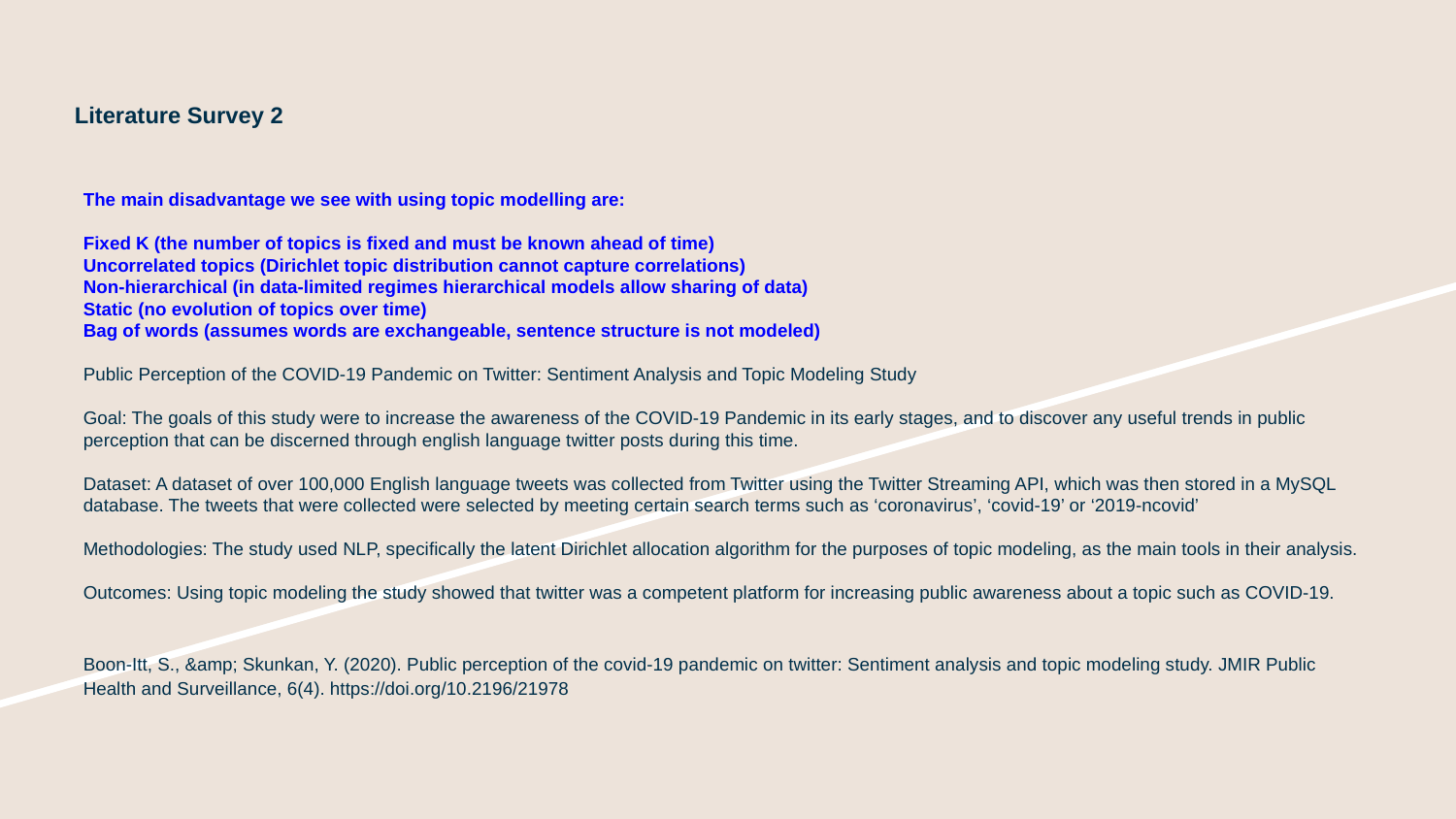

# Literature Survey 2

The main disadvantage we see with using topic modelling are:

Fixed K (the number of topics is fixed and must be known ahead of time)
Uncorrelated topics (Dirichlet topic distribution cannot capture correlations)
Non-hierarchical (in data-limited regimes hierarchical models allow sharing of data)
Static (no evolution of topics over time)
Bag of words (assumes words are exchangeable, sentence structure is not modeled)

Public Perception of the COVID-19 Pandemic on Twitter: Sentiment Analysis and Topic Modeling Study

Goal: The goals of this study were to increase the awareness of the COVID-19 Pandemic in its early stages, and to discover any useful trends in public perception that can be discerned through english language twitter posts during this time.

Dataset: A dataset of over 100,000 English language tweets was collected from Twitter using the Twitter Streaming API, which was then stored in a MySQL database. The tweets that were collected were selected by meeting certain search terms such as ‘coronavirus’, ‘covid-19’ or ‘2019-ncovid’

Methodologies: The study used NLP, specifically the latent Dirichlet allocation algorithm for the purposes of topic modeling, as the main tools in their analysis.

Outcomes: Using topic modeling the study showed that twitter was a competent platform for increasing public awareness about a topic such as COVID-19.

Boon-Itt, S., &amp; Skunkan, Y. (2020). Public perception of the covid-19 pandemic on twitter: Sentiment analysis and topic modeling study. JMIR Public Health and Surveillance, 6(4). https://doi.org/10.2196/21978